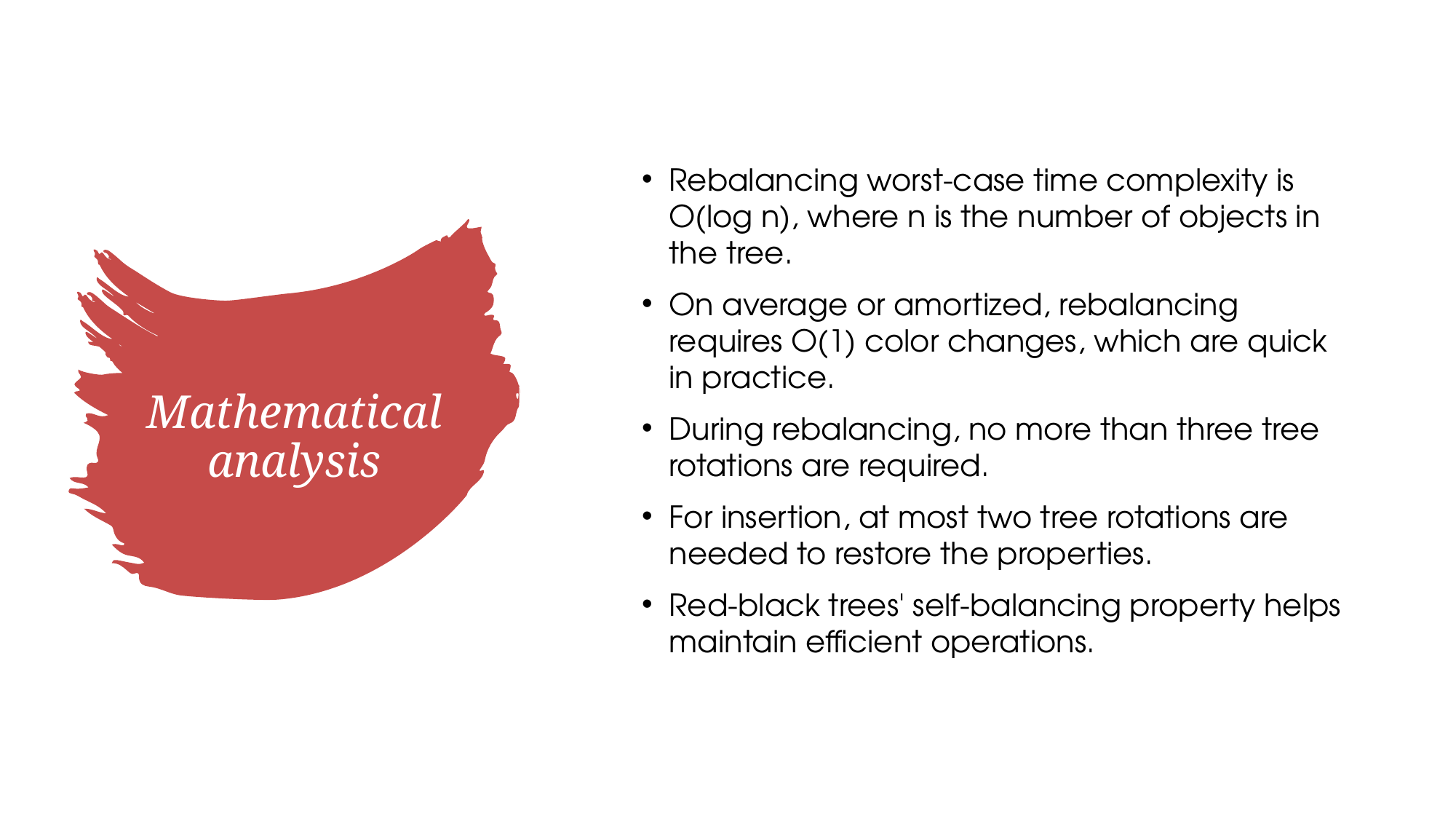

Rebalancing worst-case time complexity is O(log n), where n is the number of objects in the tree.
On average or amortized, rebalancing requires O(1) color changes, which are quick in practice.
During rebalancing, no more than three tree rotations are required.
For insertion, at most two tree rotations are needed to restore the properties.
Red-black trees' self-balancing property helps maintain efficient operations.

# Mathematical analysis